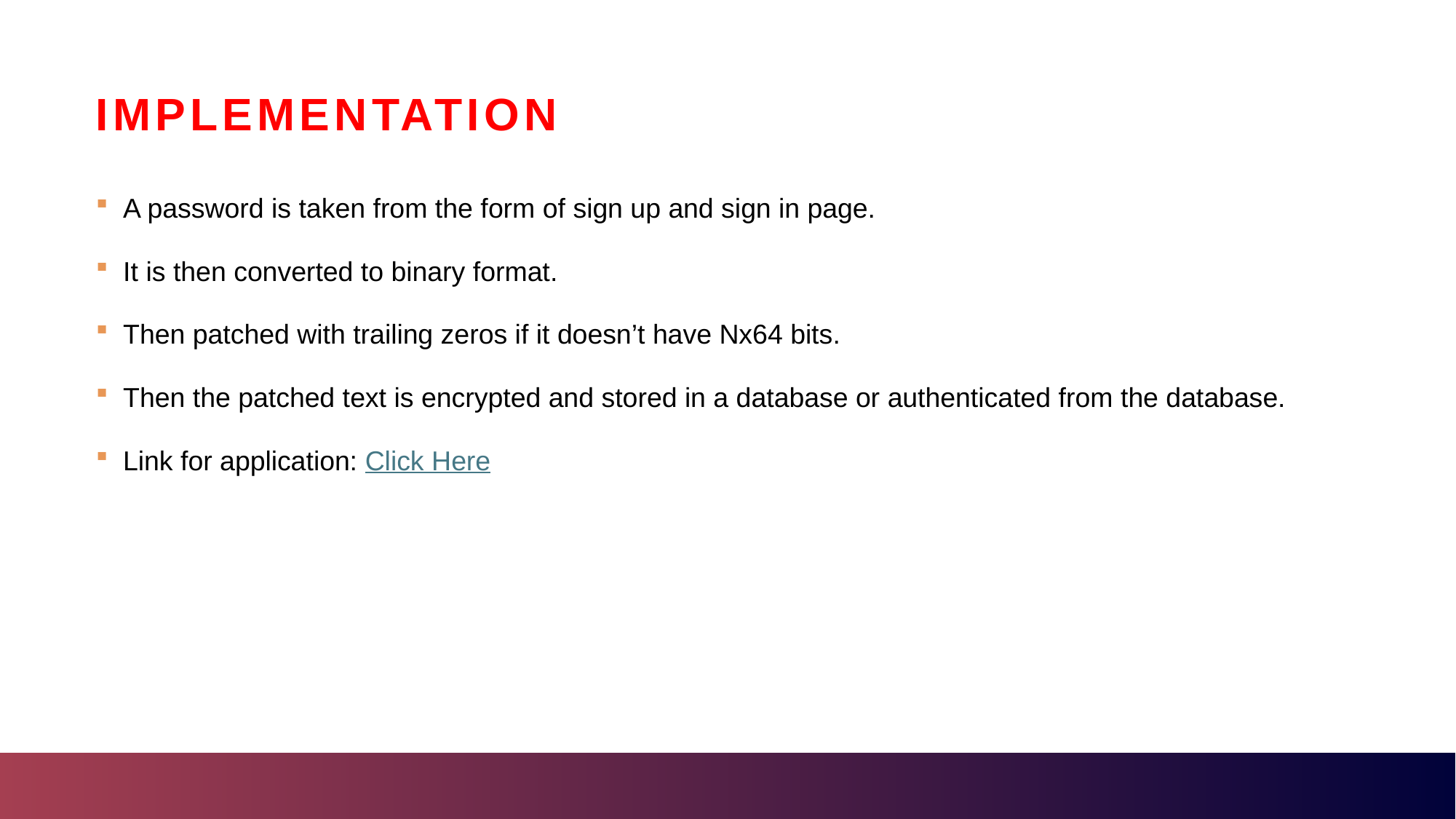

# IMPLEMENTATION
A password is taken from the form of sign up and sign in page.
It is then converted to binary format.
Then patched with trailing zeros if it doesn’t have Nx64 bits.
Then the patched text is encrypted and stored in a database or authenticated from the database.
Link for application: Click Here